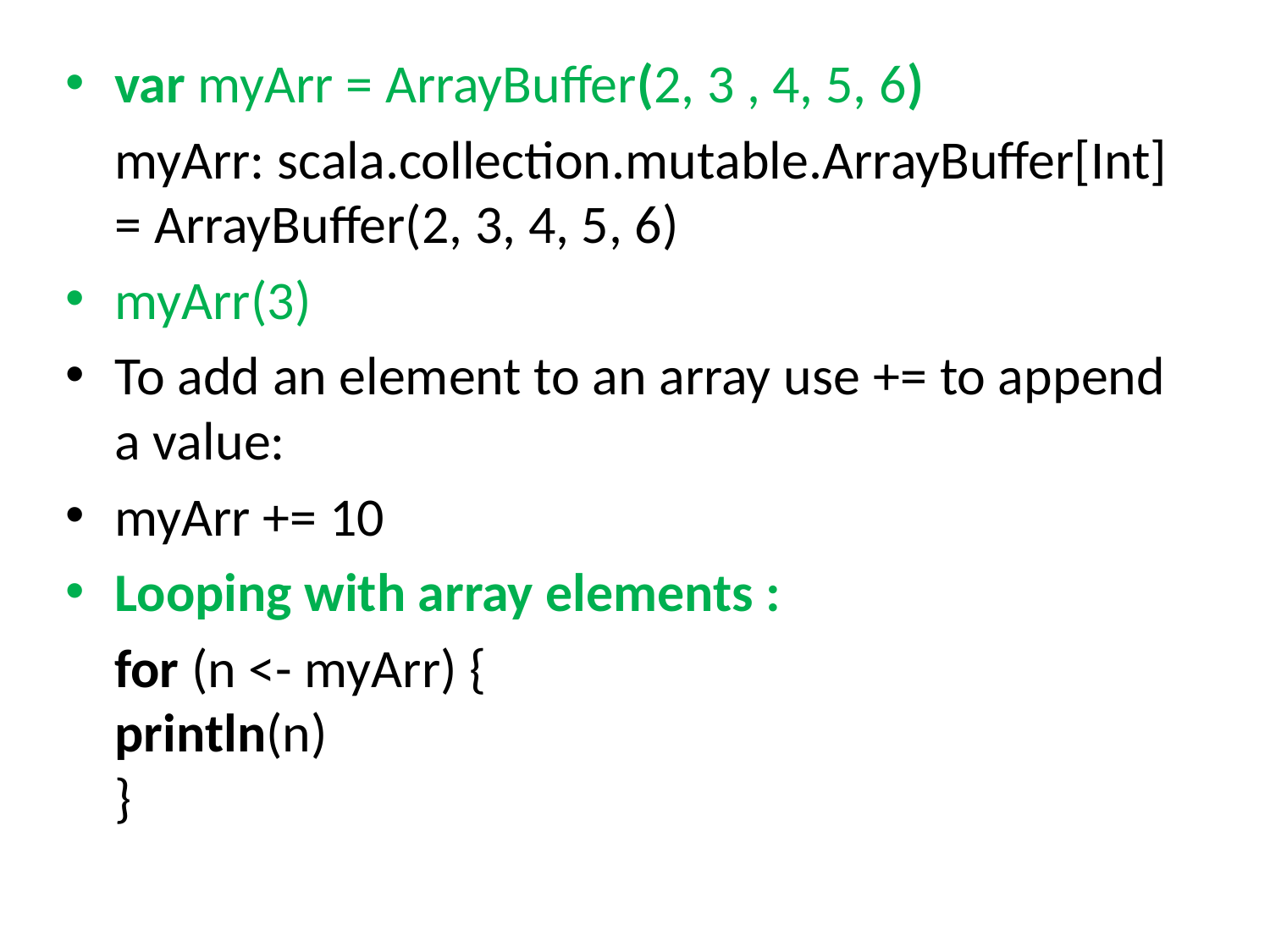

var myArr = ArrayBuffer(2, 3 , 4, 5, 6)
    myArr: scala.collection.mutable.ArrayBuffer[Int] = ArrayBuffer(2, 3, 4, 5, 6)
myArr(3)
To add an element to an array use += to append a value:
myArr += 10
Looping with array elements :
    for (n <- myArr) {
println(n)
}